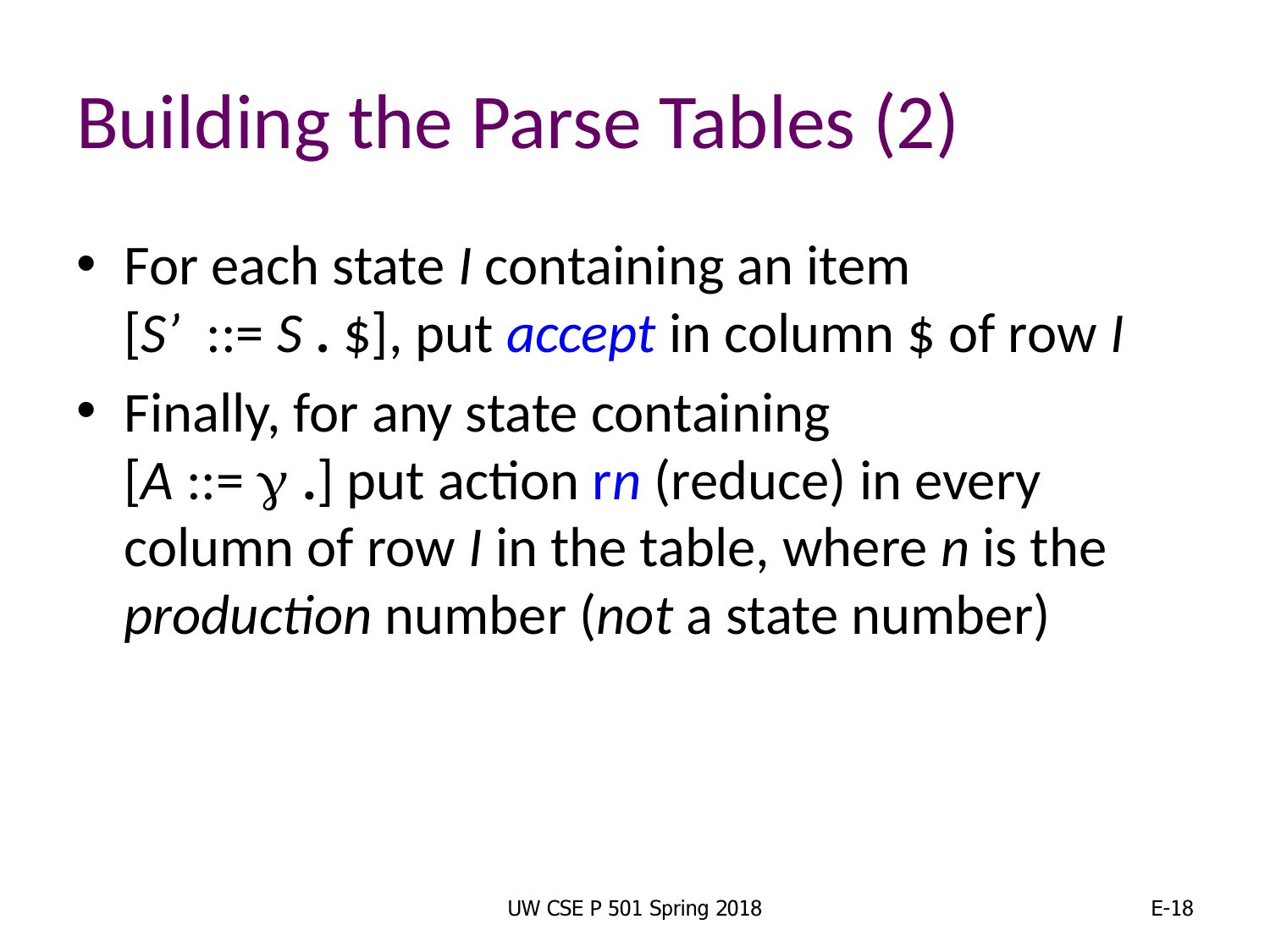

# Building the Parse Tables (2)
For each state I containing an item
[S’  ::= S . $], put accept in column $ of row I
Finally, for any state containing
[A ::= γ .] put action rn (reduce) in every column of row I in the table, where n is the production number (not a state number)
UW CSE P 501 Spring 2018
E-18